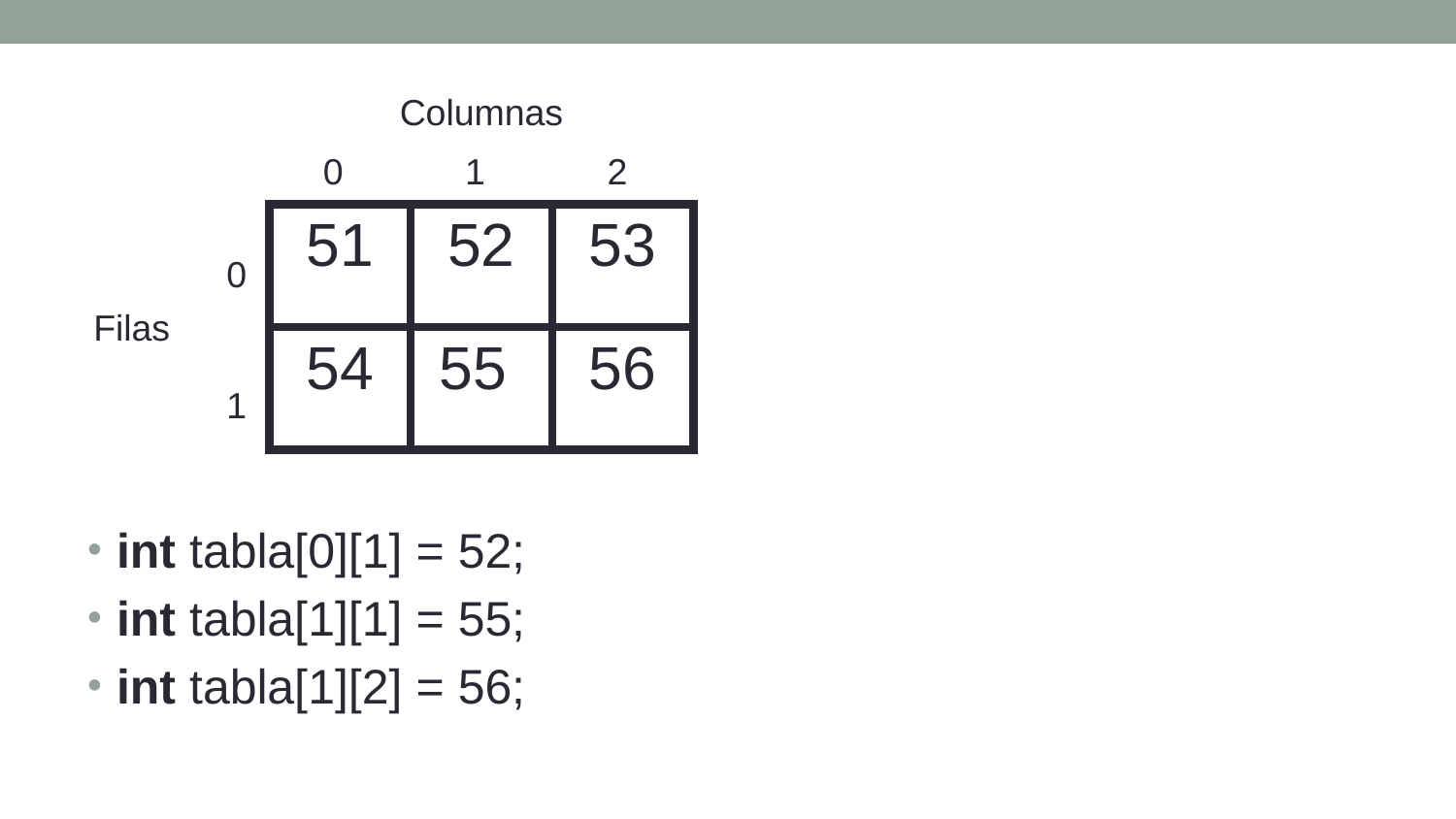

Columnas
     0            1            2

0

1
| 51 | 52 | 53 |
| --- | --- | --- |
| 54 | 55 | 56 |
Filas
int tabla[0][1] = 52;
int tabla[1][1] = 55;
int tabla[1][2] = 56;